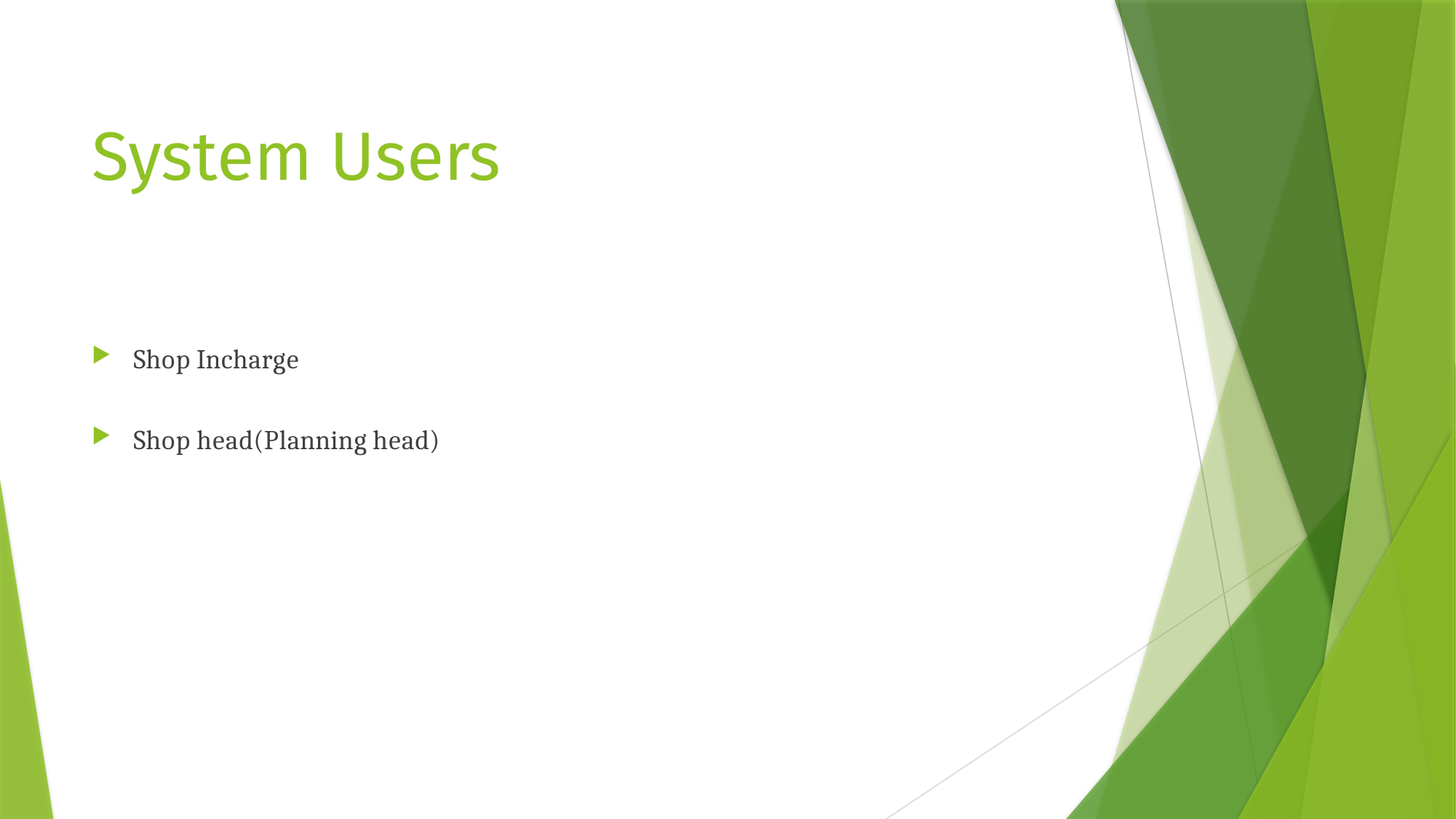

# System Users
Shop Incharge
Shop head(Planning head)